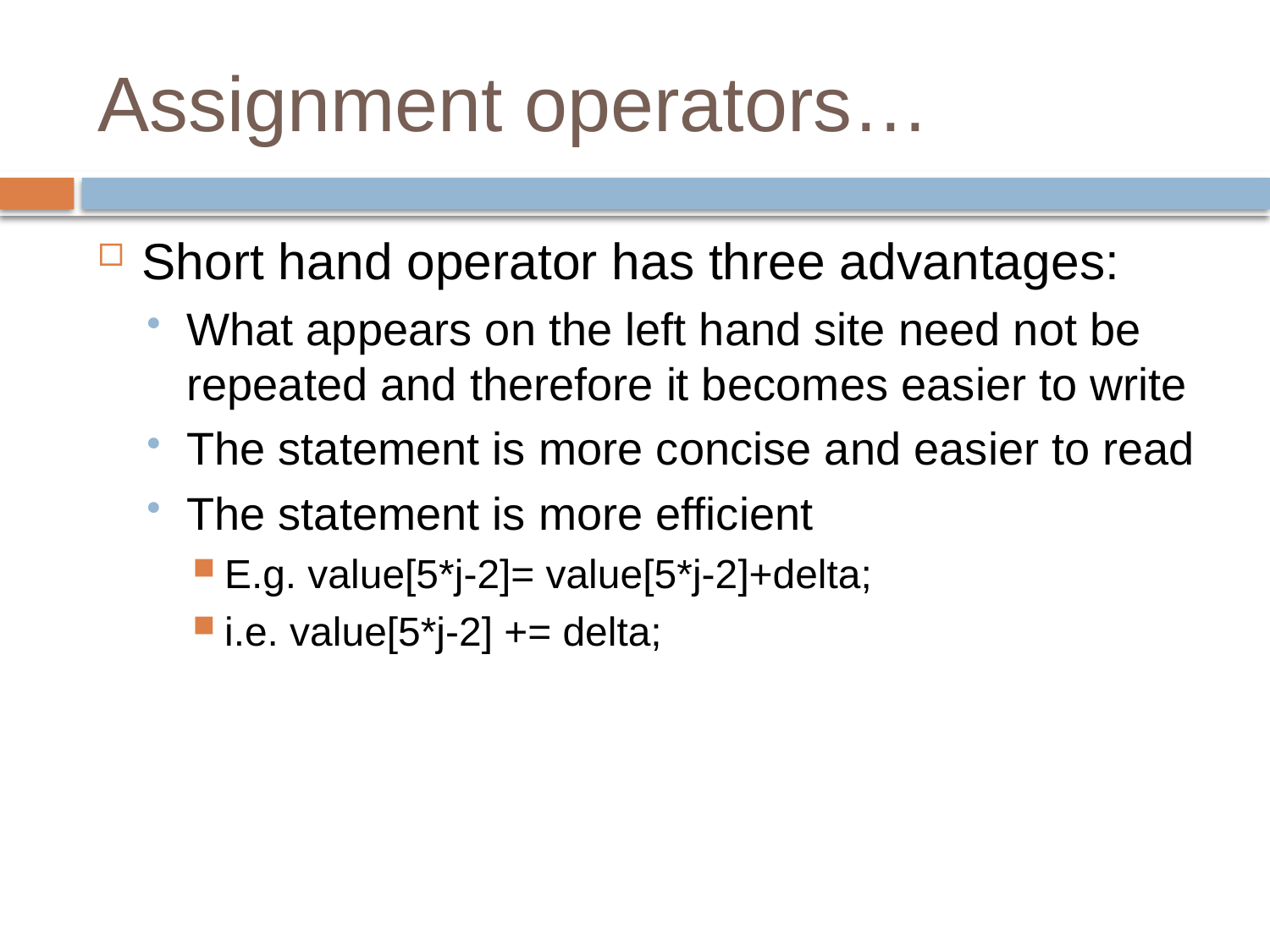

# Assignment operators…
Short hand operator has three advantages:
What appears on the left hand site need not be repeated and therefore it becomes easier to write
The statement is more concise and easier to read
The statement is more efficient
E.g. value[5*j-2]= value[5*j-2]+delta;
i.e. value[5*j-2] += delta;